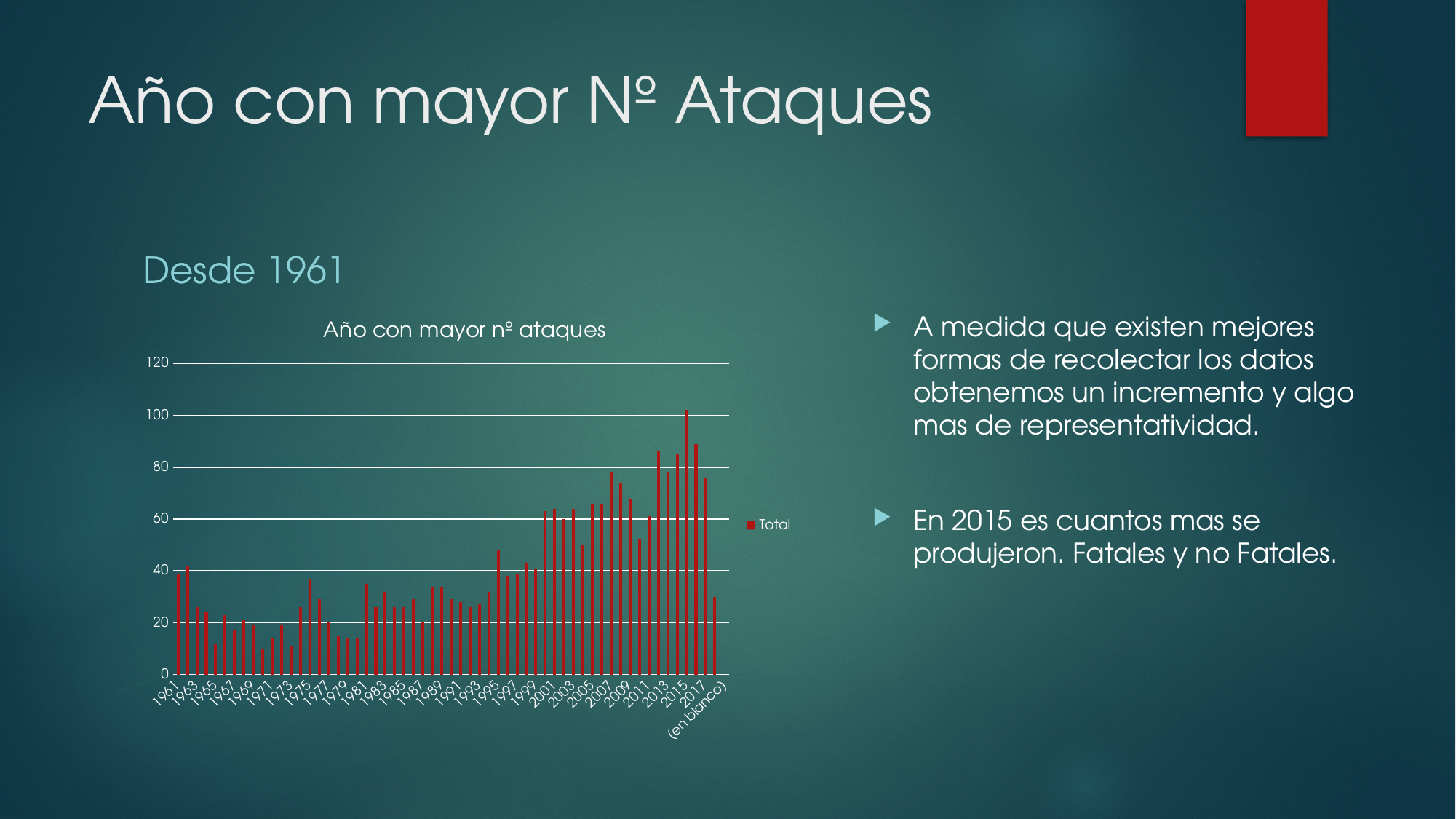

# Año con mayor Nº Ataques
Desde 1961

### Chart: Año con mayor nº ataques

| Category | Total |
|---|---|
| 1961 | 39.0 |
| 1962 | 42.0 |
| 1963 | 26.0 |
| 1964 | 24.0 |
| 1965 | 12.0 |
| 1966 | 23.0 |
| 1967 | 17.0 |
| 1968 | 21.0 |
| 1969 | 19.0 |
| 1970 | 10.0 |
| 1971 | 14.0 |
| 1972 | 19.0 |
| 1973 | 11.0 |
| 1974 | 26.0 |
| 1975 | 37.0 |
| 1976 | 29.0 |
| 1977 | 20.0 |
| 1978 | 15.0 |
| 1979 | 14.0 |
| 1980 | 14.0 |
| 1981 | 35.0 |
| 1982 | 26.0 |
| 1983 | 32.0 |
| 1984 | 26.0 |
| 1985 | 26.0 |
| 1986 | 29.0 |
| 1987 | 20.0 |
| 1988 | 34.0 |
| 1989 | 34.0 |
| 1990 | 29.0 |
| 1991 | 28.0 |
| 1992 | 26.0 |
| 1993 | 27.0 |
| 1994 | 32.0 |
| 1995 | 48.0 |
| 1996 | 38.0 |
| 1997 | 39.0 |
| 1998 | 43.0 |
| 1999 | 41.0 |
| 2000 | 63.0 |
| 2001 | 64.0 |
| 2002 | 60.0 |
| 2003 | 64.0 |
| 2004 | 50.0 |
| 2005 | 66.0 |
| 2006 | 66.0 |
| 2007 | 78.0 |
| 2008 | 74.0 |
| 2009 | 68.0 |
| 2010 | 52.0 |
| 2011 | 61.0 |
| 2012 | 86.0 |
| 2013 | 78.0 |
| 2014 | 85.0 |
| 2015 | 102.0 |
| 2016 | 89.0 |
| 2017 | 76.0 |
| 2018 | 30.0 |
| (en blanco) | None |
A medida que existen mejores formas de recolectar los datos obtenemos un incremento y algo mas de representatividad.

En 2015 es cuantos mas se produjeron. Fatales y no Fatales.